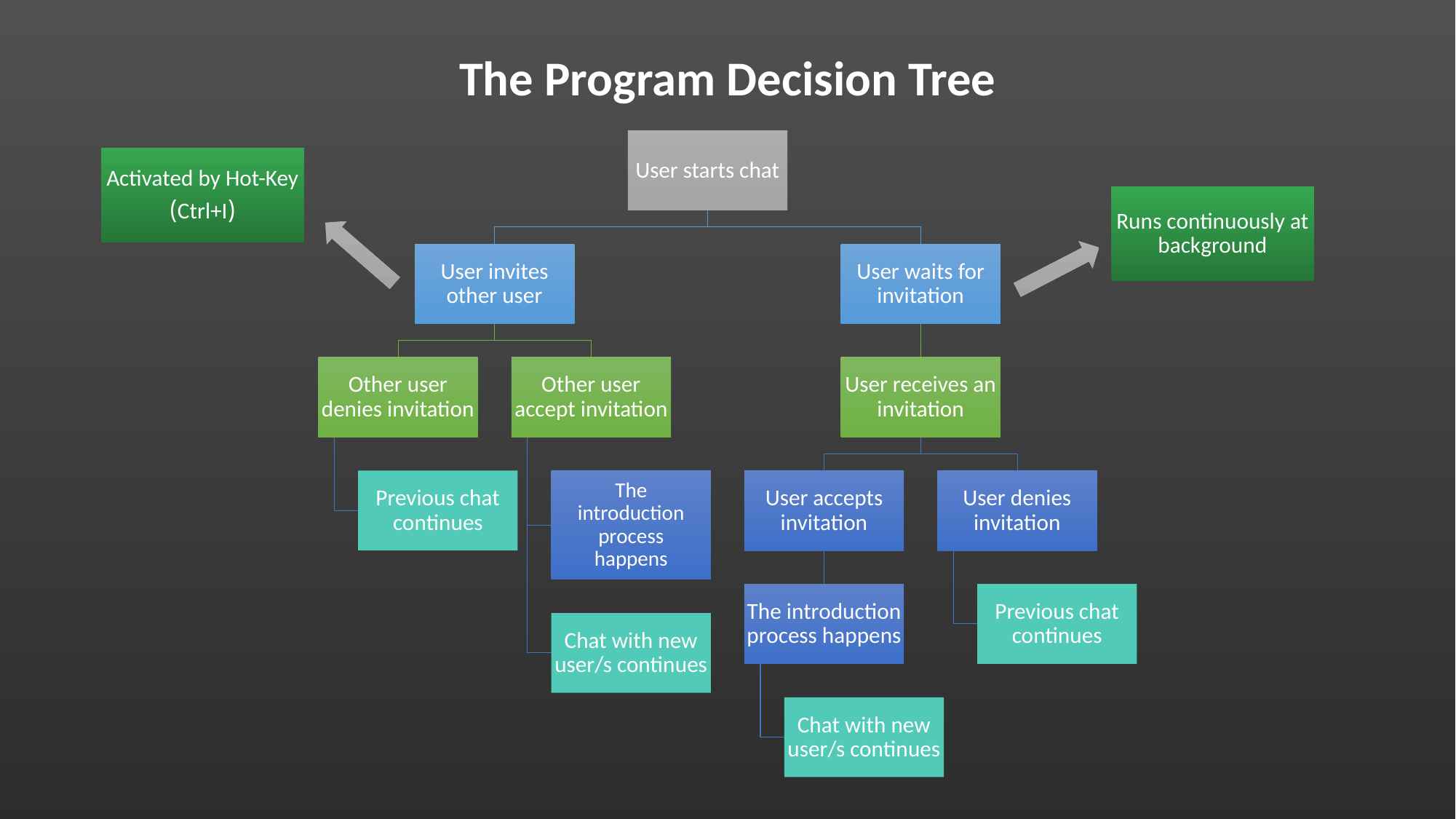

The Program Decision Tree
User starts chat
User invites other user
Other user denies invitation
Previous chat continues
Other user accept invitation
The introduction process happens
Chat with new user/s continues
User waits for invitation
User receives an invitation
User accepts invitation
The introduction process happens
Chat with new user/s continues
User denies invitation
Previous chat continues
Activated by Hot-Key
(Ctrl+I)
Runs continuously at background